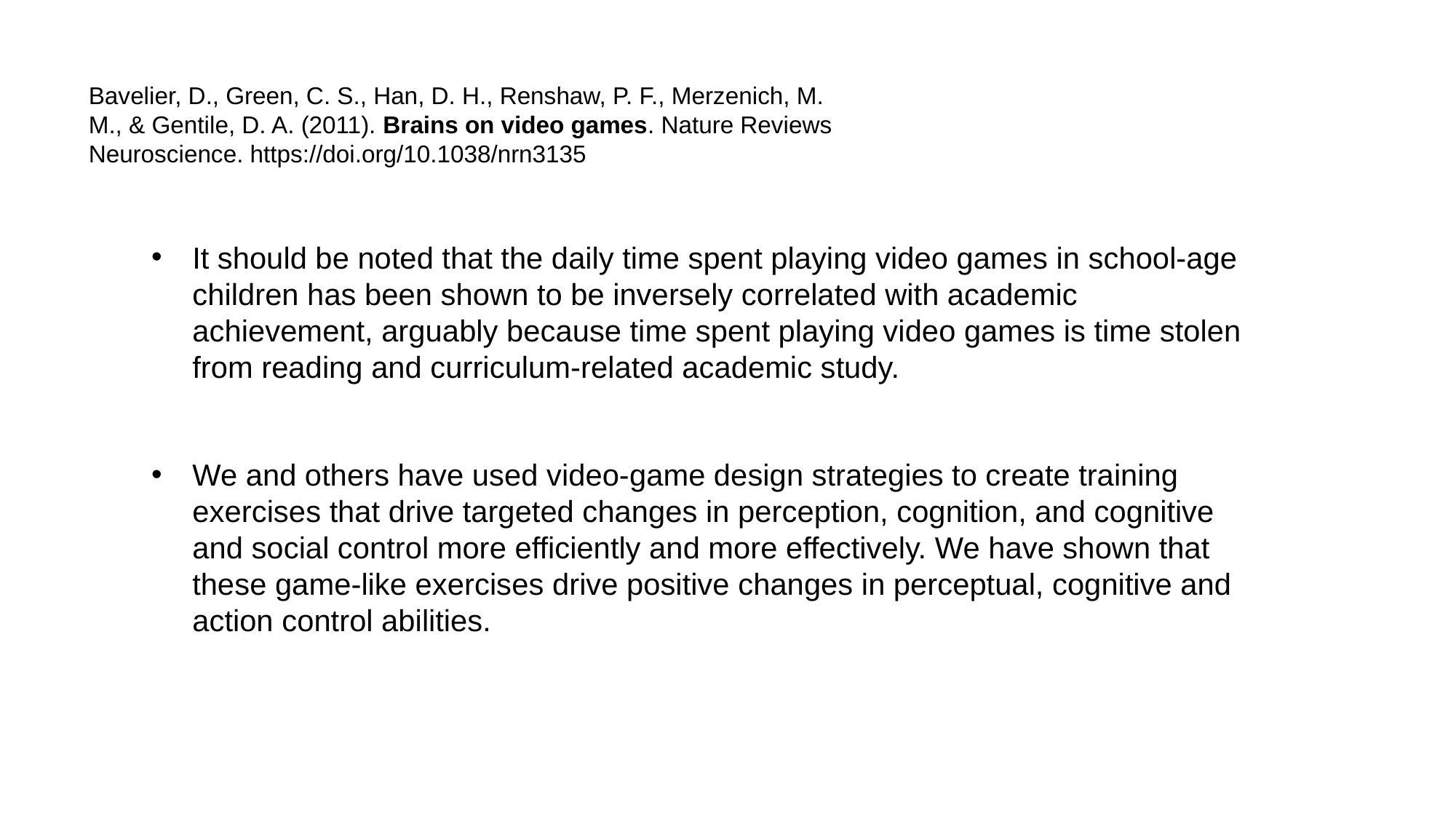

Bavelier, D., Green, C. S., Han, D. H., Renshaw, P. F., Merzenich, M. M., & Gentile, D. A. (2011). Brains on video games. Nature Reviews Neuroscience. https://doi.org/10.1038/nrn3135
It should be noted that the daily time spent playing video games in school-age children has been shown to be inversely correlated with academic achievement, arguably because time spent playing video games is time stolen from reading and curriculum-related academic study.
We and others have used video-game design strategies to create training exercises that drive targeted changes in perception, cognition, and cognitive and social control more efficiently and more effectively. We have shown that these game-like exercises drive positive changes in perceptual, cognitive and action control abilities.